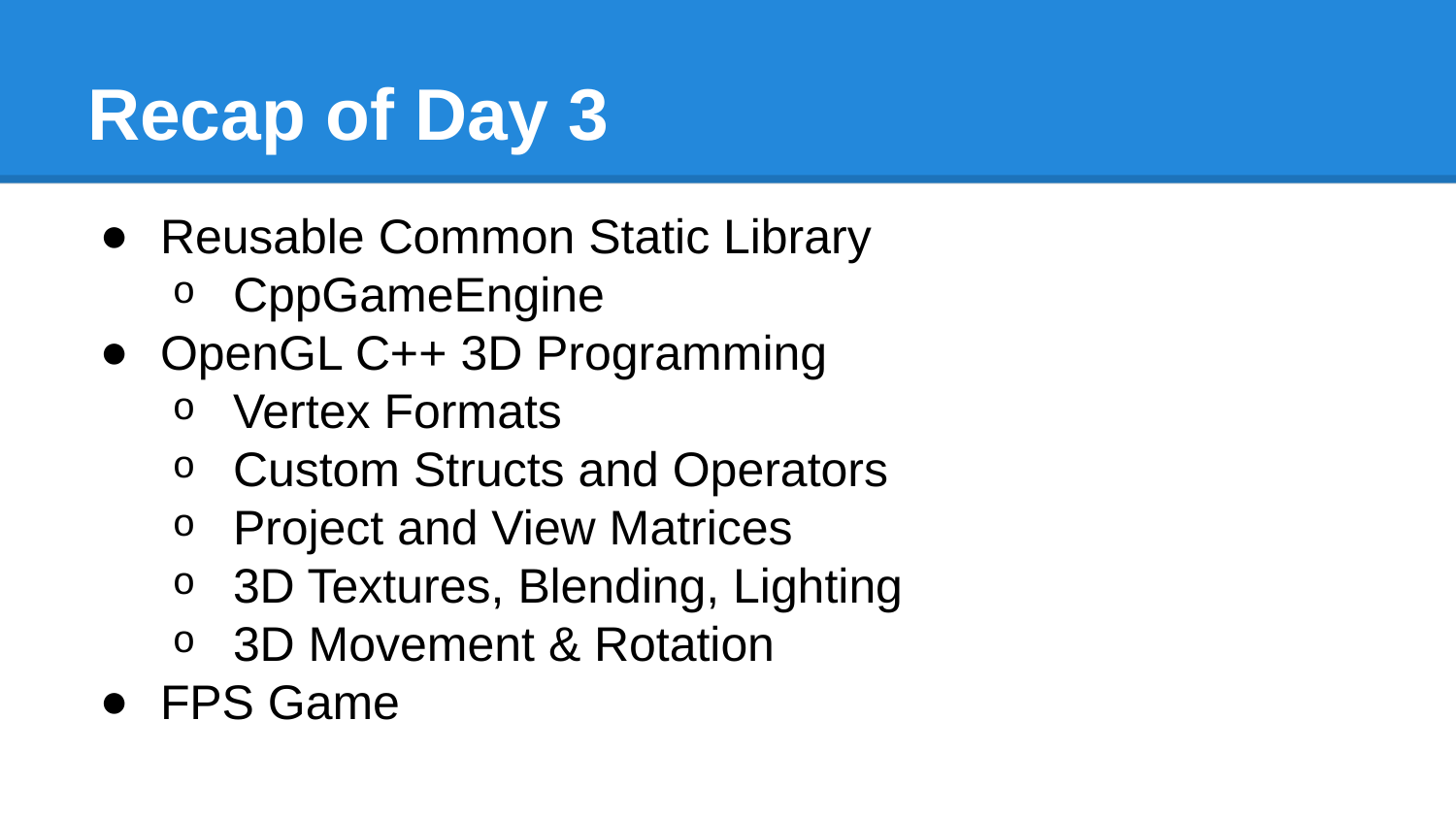

# Recap of Day 3
Reusable Common Static Library
CppGameEngine
OpenGL C++ 3D Programming
Vertex Formats
Custom Structs and Operators
Project and View Matrices
3D Textures, Blending, Lighting
3D Movement & Rotation
FPS Game